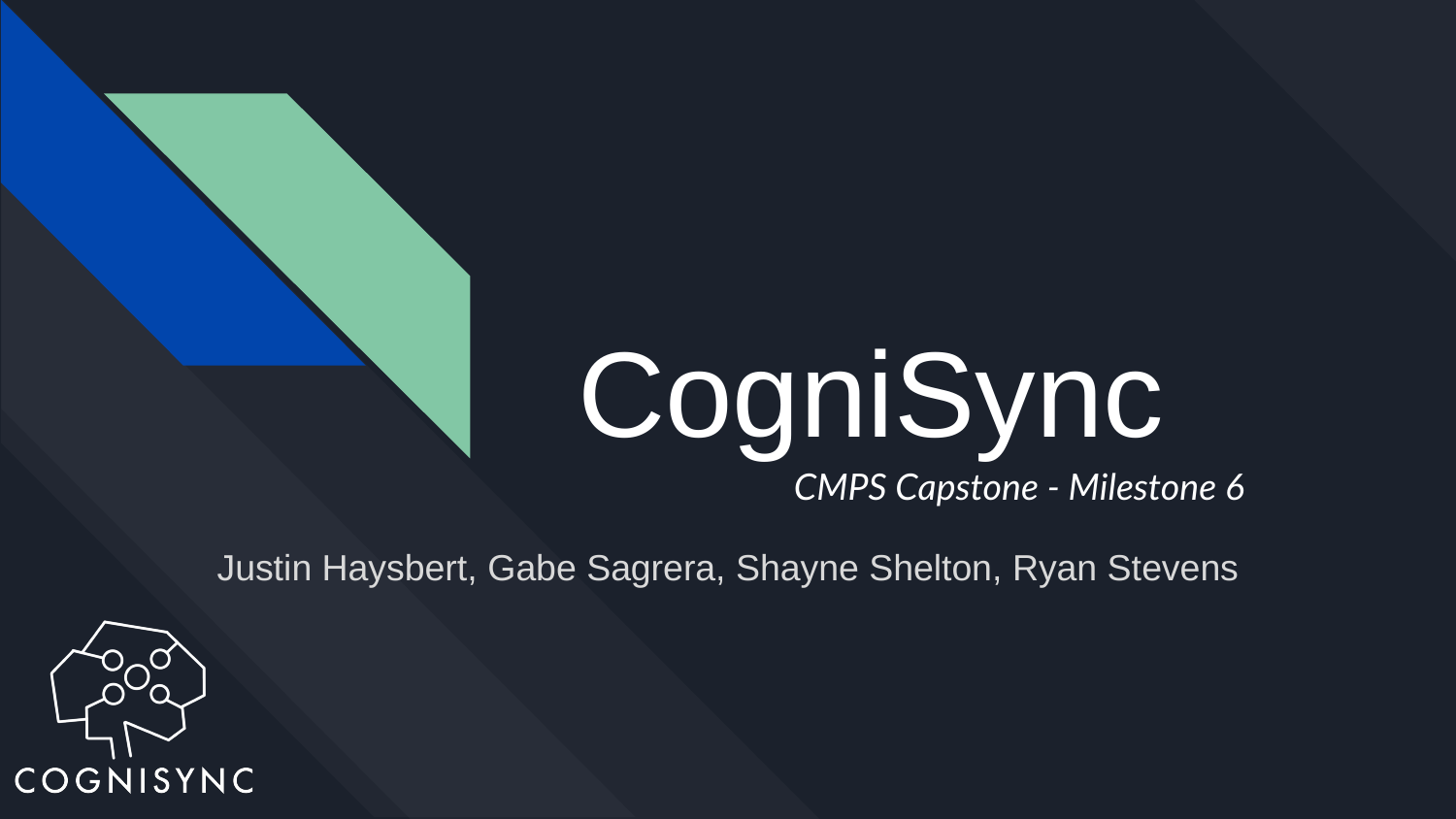

# CogniSync
CMPS Capstone - Milestone 6
Justin Haysbert, Gabe Sagrera, Shayne Shelton, Ryan Stevens